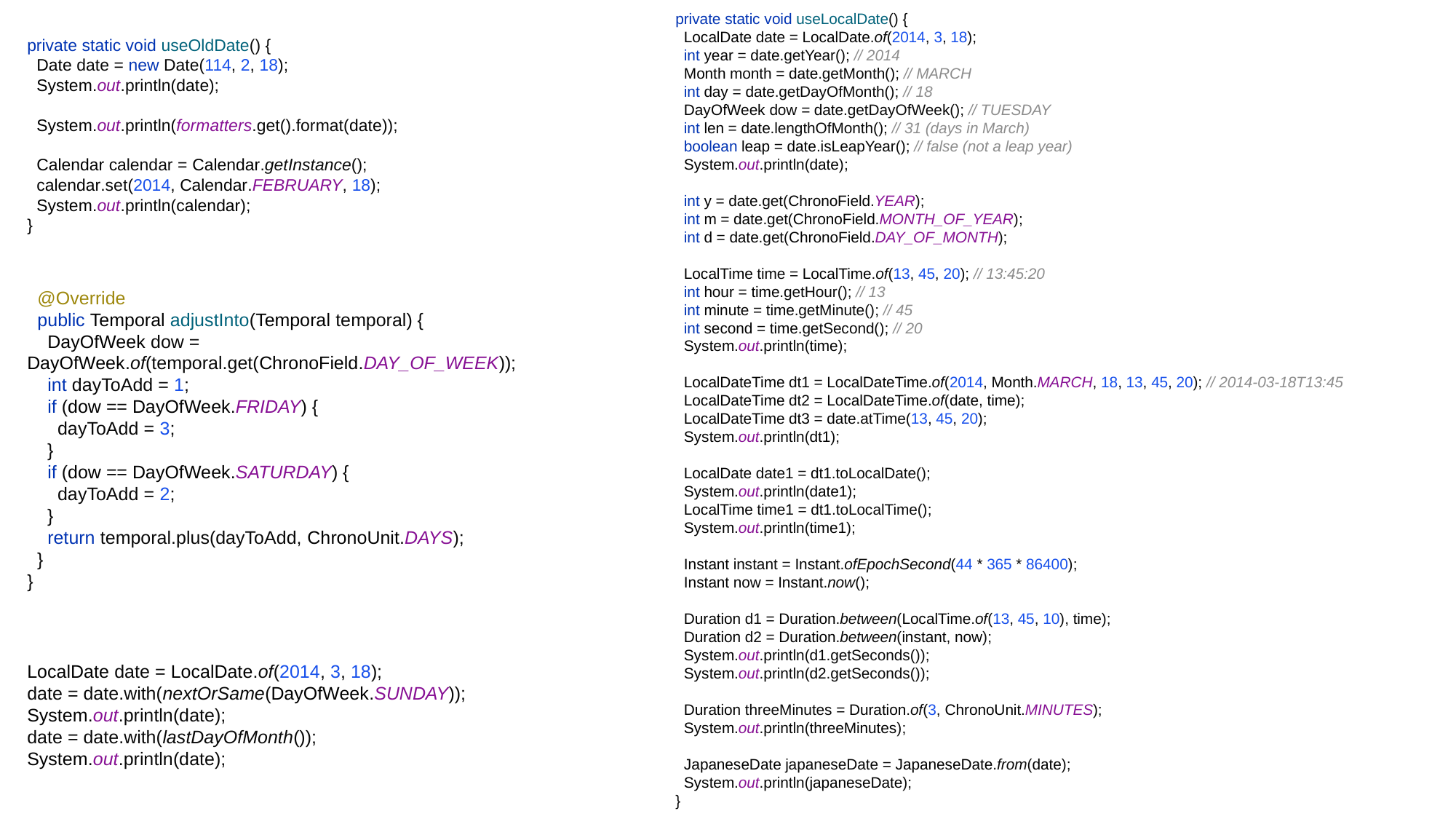

private static void useLocalDate() {
  LocalDate date = LocalDate.of(2014, 3, 18);
  int year = date.getYear(); // 2014
  Month month = date.getMonth(); // MARCH
  int day = date.getDayOfMonth(); // 18
  DayOfWeek dow = date.getDayOfWeek(); // TUESDAY
  int len = date.lengthOfMonth(); // 31 (days in March)
  boolean leap = date.isLeapYear(); // false (not a leap year)
  System.out.println(date);
  int y = date.get(ChronoField.YEAR);
  int m = date.get(ChronoField.MONTH_OF_YEAR);
  int d = date.get(ChronoField.DAY_OF_MONTH);
  LocalTime time = LocalTime.of(13, 45, 20); // 13:45:20
  int hour = time.getHour(); // 13
  int minute = time.getMinute(); // 45
  int second = time.getSecond(); // 20
  System.out.println(time);
  LocalDateTime dt1 = LocalDateTime.of(2014, Month.MARCH, 18, 13, 45, 20); // 2014-03-18T13:45
  LocalDateTime dt2 = LocalDateTime.of(date, time);
  LocalDateTime dt3 = date.atTime(13, 45, 20);
  System.out.println(dt1);
  LocalDate date1 = dt1.toLocalDate();
  System.out.println(date1);
  LocalTime time1 = dt1.toLocalTime();
  System.out.println(time1);
  Instant instant = Instant.ofEpochSecond(44 * 365 * 86400);
  Instant now = Instant.now();
  Duration d1 = Duration.between(LocalTime.of(13, 45, 10), time);
  Duration d2 = Duration.between(instant, now);
  System.out.println(d1.getSeconds());
  System.out.println(d2.getSeconds());
  Duration threeMinutes = Duration.of(3, ChronoUnit.MINUTES);
  System.out.println(threeMinutes);
  JapaneseDate japaneseDate = JapaneseDate.from(date);
  System.out.println(japaneseDate);
}
private static void useOldDate() {
  Date date = new Date(114, 2, 18);
  System.out.println(date);
  System.out.println(formatters.get().format(date));
  Calendar calendar = Calendar.getInstance();
  calendar.set(2014, Calendar.FEBRUARY, 18);
  System.out.println(calendar);
}
  @Override
  public Temporal adjustInto(Temporal temporal) {
    DayOfWeek dow = DayOfWeek.of(temporal.get(ChronoField.DAY_OF_WEEK));
    int dayToAdd = 1;
    if (dow == DayOfWeek.FRIDAY) {
      dayToAdd = 3;
    }
    if (dow == DayOfWeek.SATURDAY) {
      dayToAdd = 2;
    }
    return temporal.plus(dayToAdd, ChronoUnit.DAYS);
  }
}
LocalDate date = LocalDate.of(2014, 3, 18);
date = date.with(nextOrSame(DayOfWeek.SUNDAY));
System.out.println(date);
date = date.with(lastDayOfMonth());
System.out.println(date);